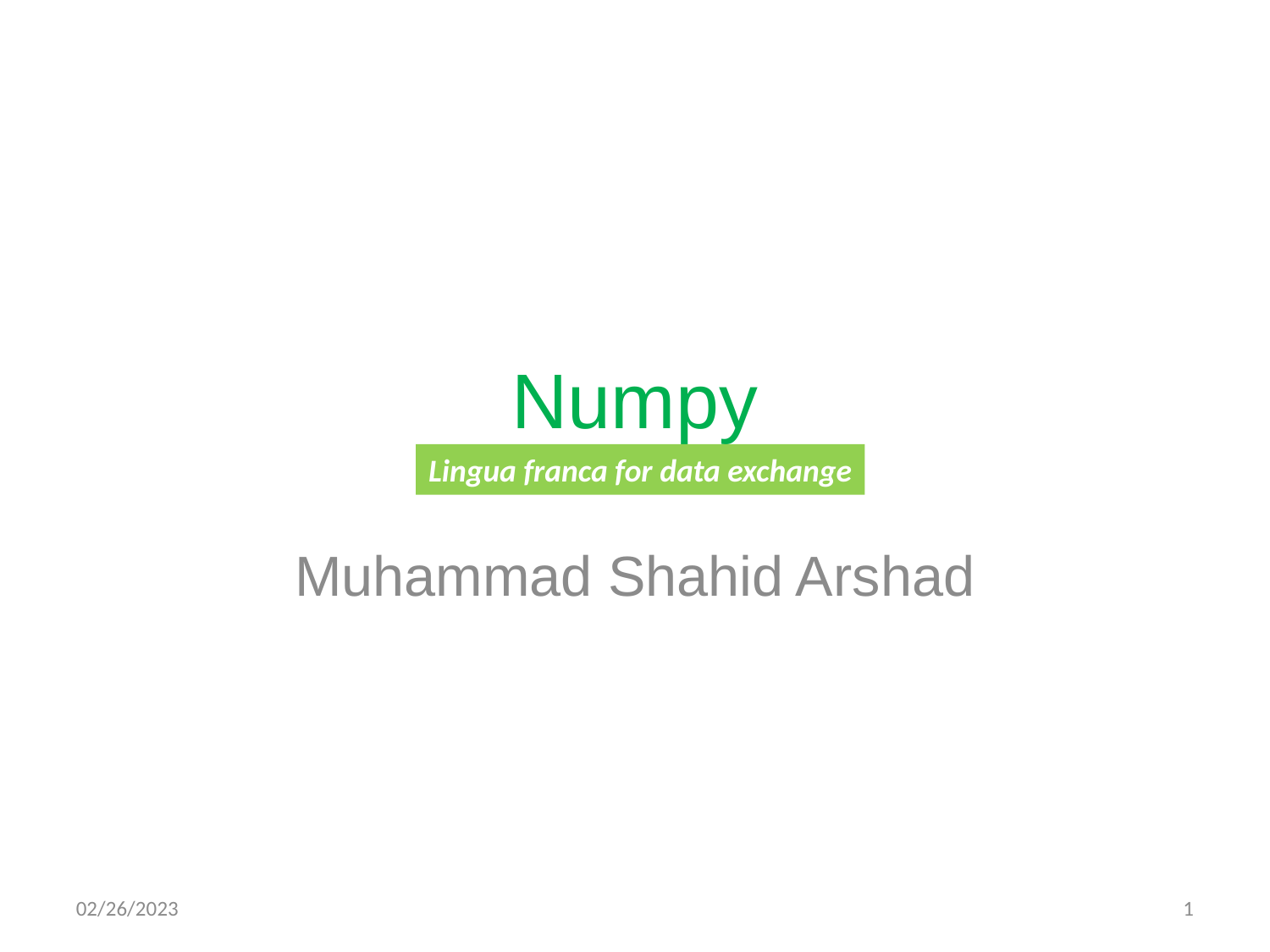

# Numpy
Lingua franca for data exchange
Muhammad Shahid Arshad
02/26/2023
1